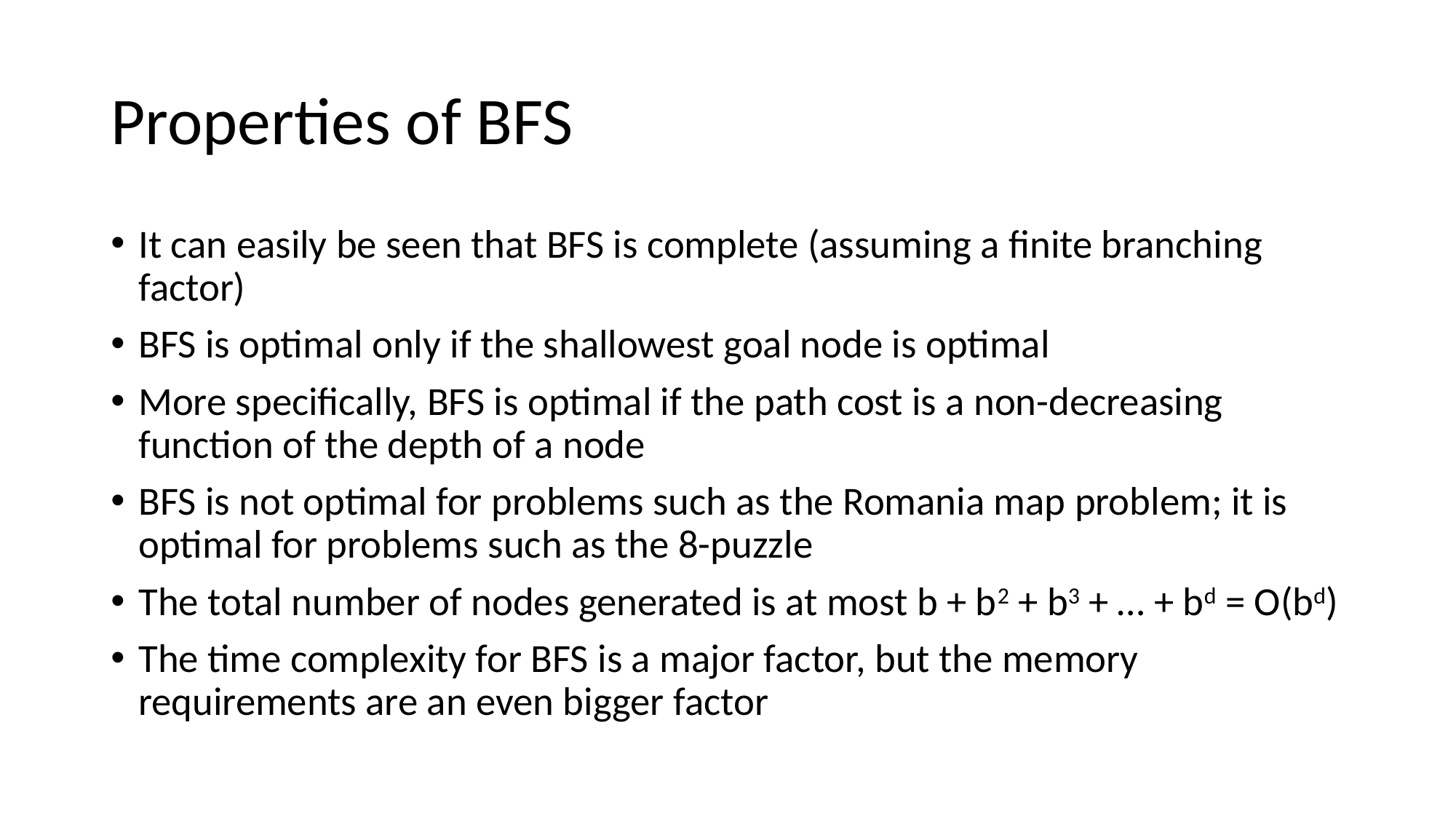

# Properties of BFS
It can easily be seen that BFS is complete (assuming a finite branching factor)
BFS is optimal only if the shallowest goal node is optimal
More specifically, BFS is optimal if the path cost is a non-decreasing function of the depth of a node
BFS is not optimal for problems such as the Romania map problem; it is optimal for problems such as the 8-puzzle
The total number of nodes generated is at most b + b2 + b3 + … + bd = O(bd)
The time complexity for BFS is a major factor, but the memory requirements are an even bigger factor